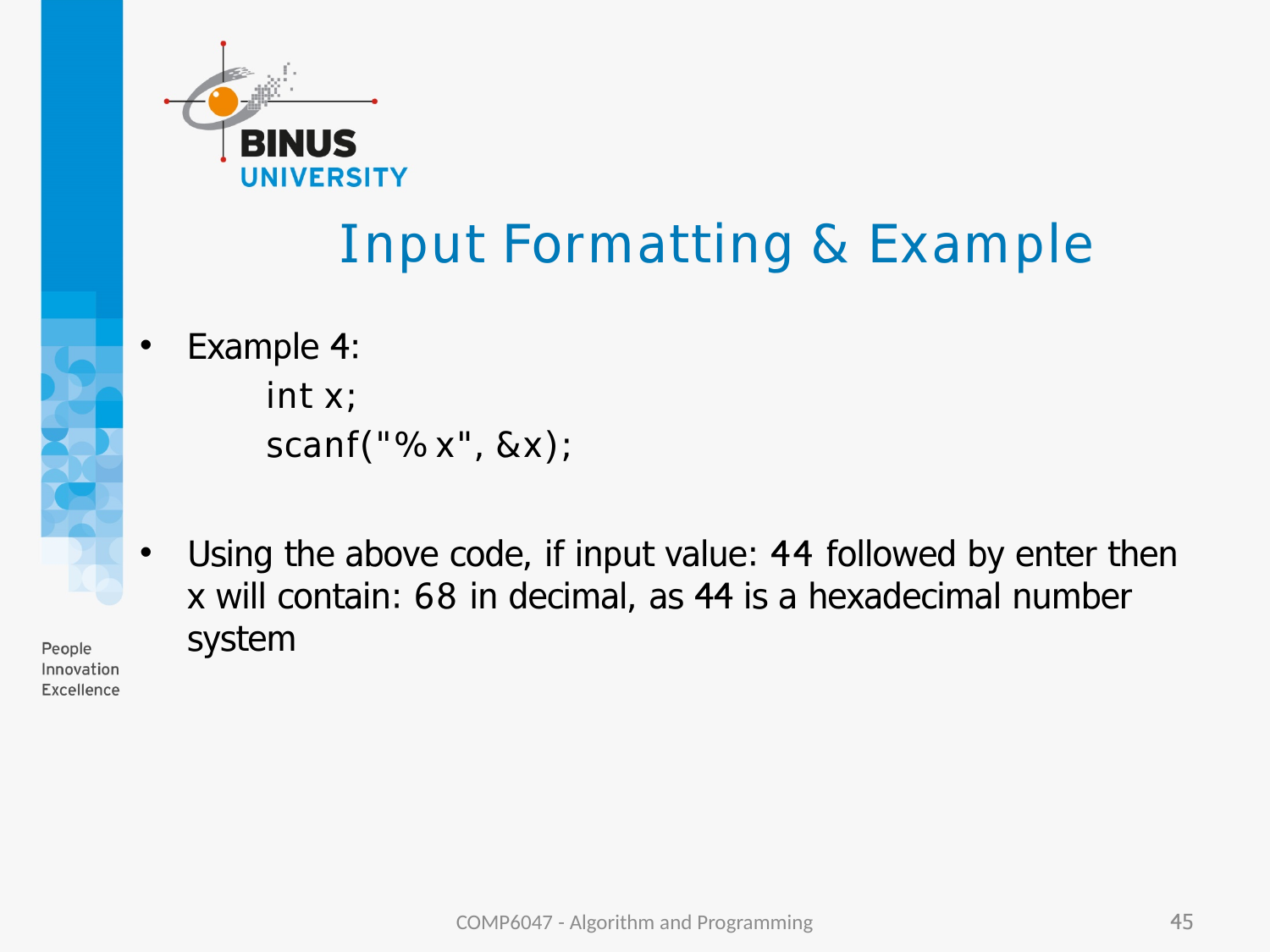

# Input Formatting & Example
Example 4:
int x;
scanf("%x", &x);

Using the above code, if input value: 44 followed by enter then x will contain: 68 in decimal, as 44 is a hexadecimal number system

COMP6047 - Algorithm and Programming
45